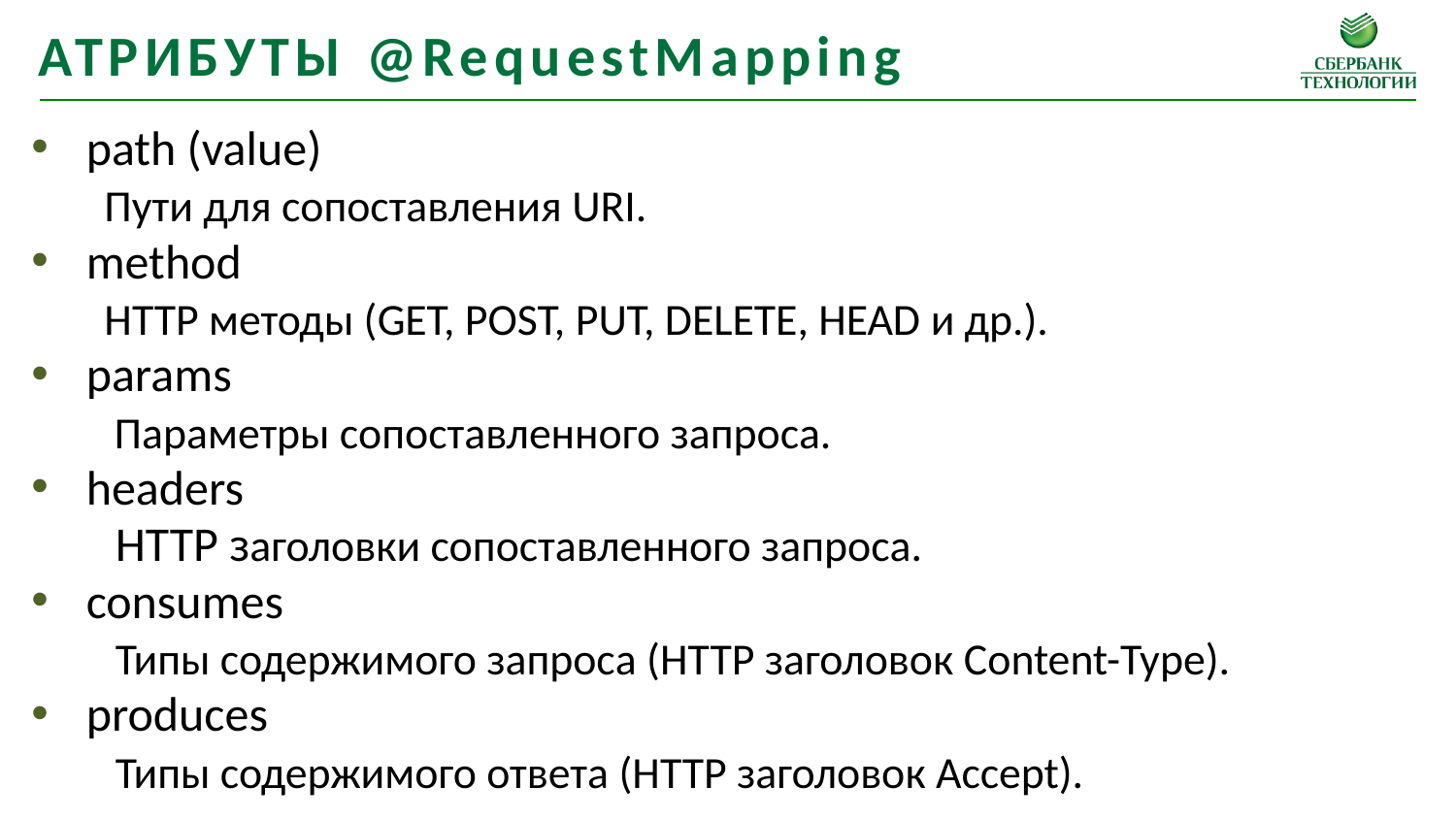

АТРИБУТЫ @RequestMapping
path (value)
	Пути для сопоставления URI.
method
	HTTP методы (GET, POST, PUT, DELETE, HEAD и др.).
params
	 Параметры сопоставленного запроса.
headers
	 HTTP заголовки сопоставленного запроса.
consumes
	 Типы содержимого запроса (HTTP заголовок Content-Type).
produces
	 Типы содержимого ответа (HTTP заголовок Accept).